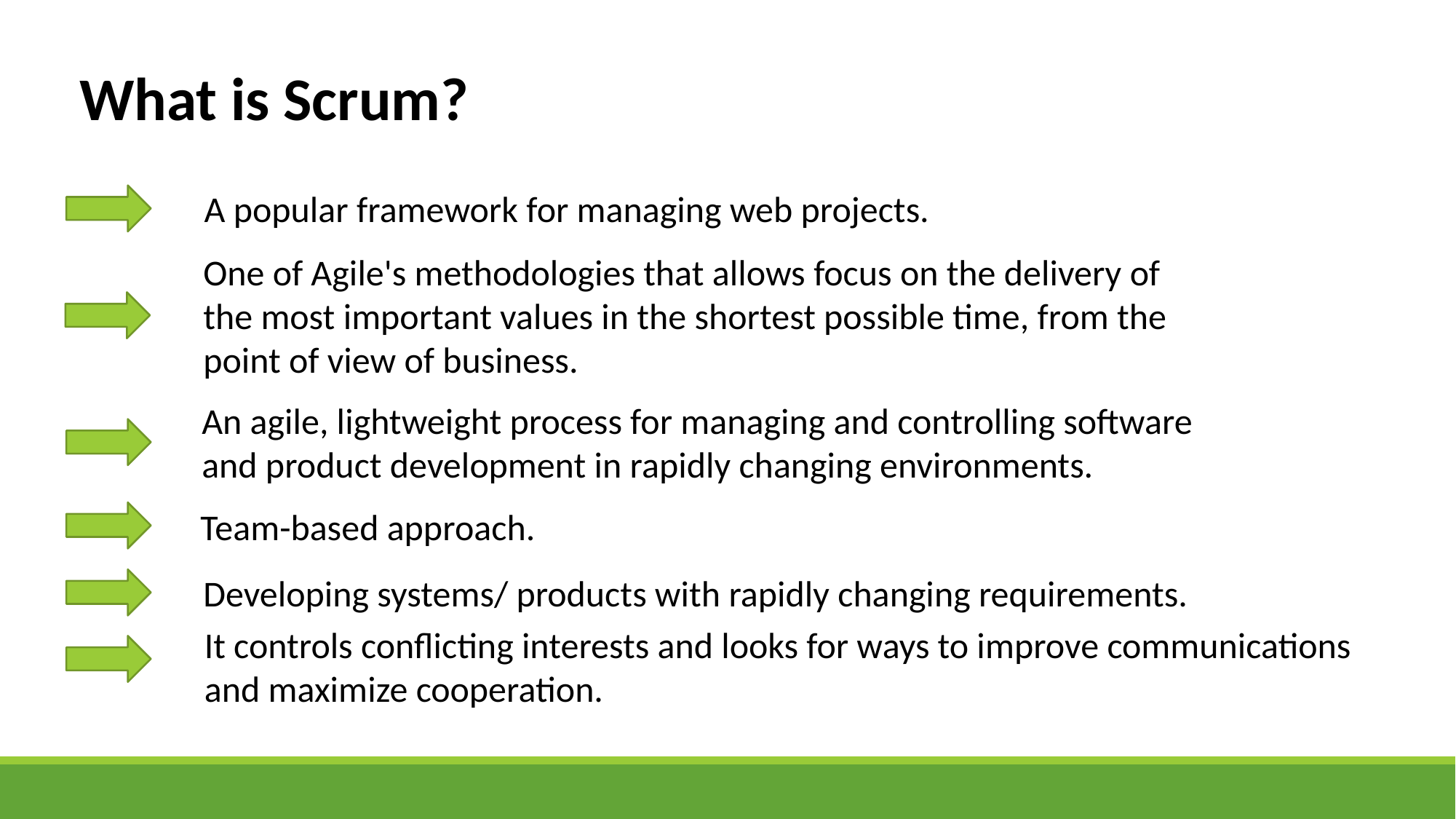

What is Scrum?
A popular framework for managing web projects.

One of Agile's methodologies that allows focus on the delivery of
the most important values in the shortest possible time, from the
point of view of business.

An agile, lightweight process for managing and controlling software
and product development in rapidly changing environments.

Team-based approach.

Developing systems/ products with rapidly changing requirements.

It controls conflicting interests and looks for ways to improve communications
and maximize cooperation.